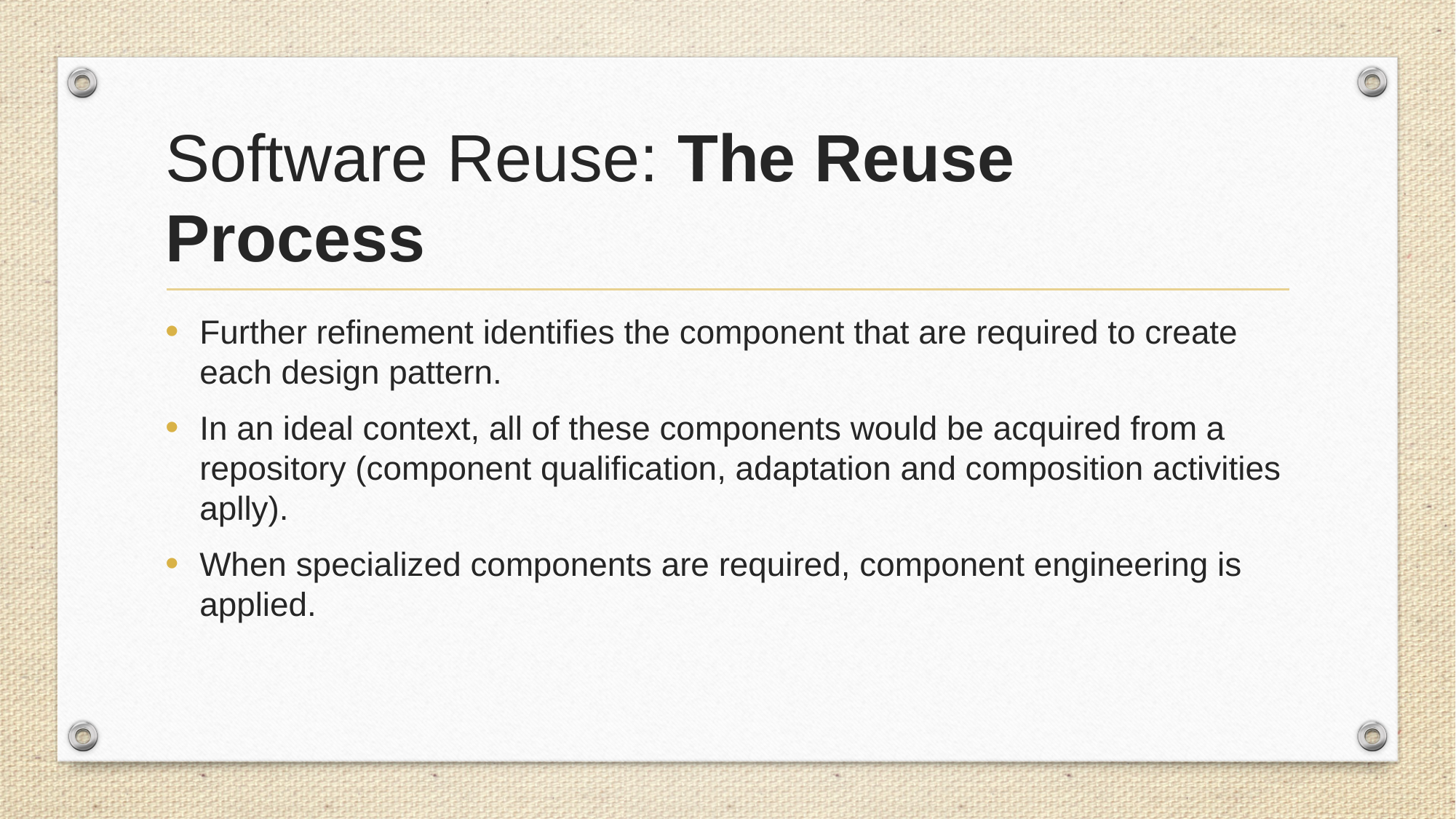

# Software Reuse: The Reuse Process
Further refinement identifies the component that are required to create each design pattern.
In an ideal context, all of these components would be acquired from a repository (component qualification, adaptation and composition activities aplly).
When specialized components are required, component engineering is applied.